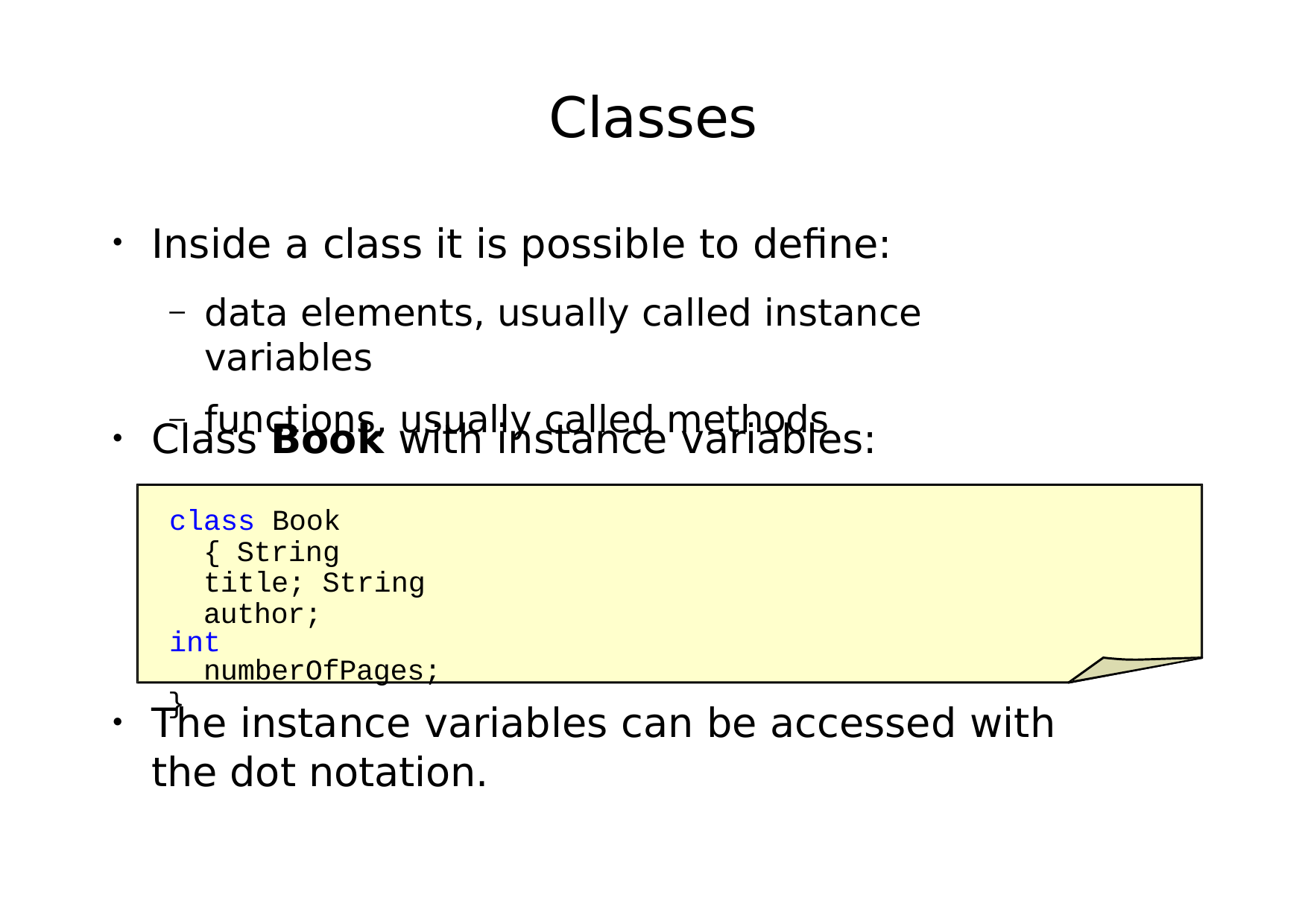

# Classes
Inside a class it is possible to define:
●
data elements, usually called instance variables
functions, usually called methods
Class Book with instance variables:
●

class Book { String title; String author;
int numberOfPages;
}
The instance variables can be accessed with the dot notation.
●
First Latin American Workshop on Distributed Laboratory Instrumentation Systems
Carlos Kavka
47